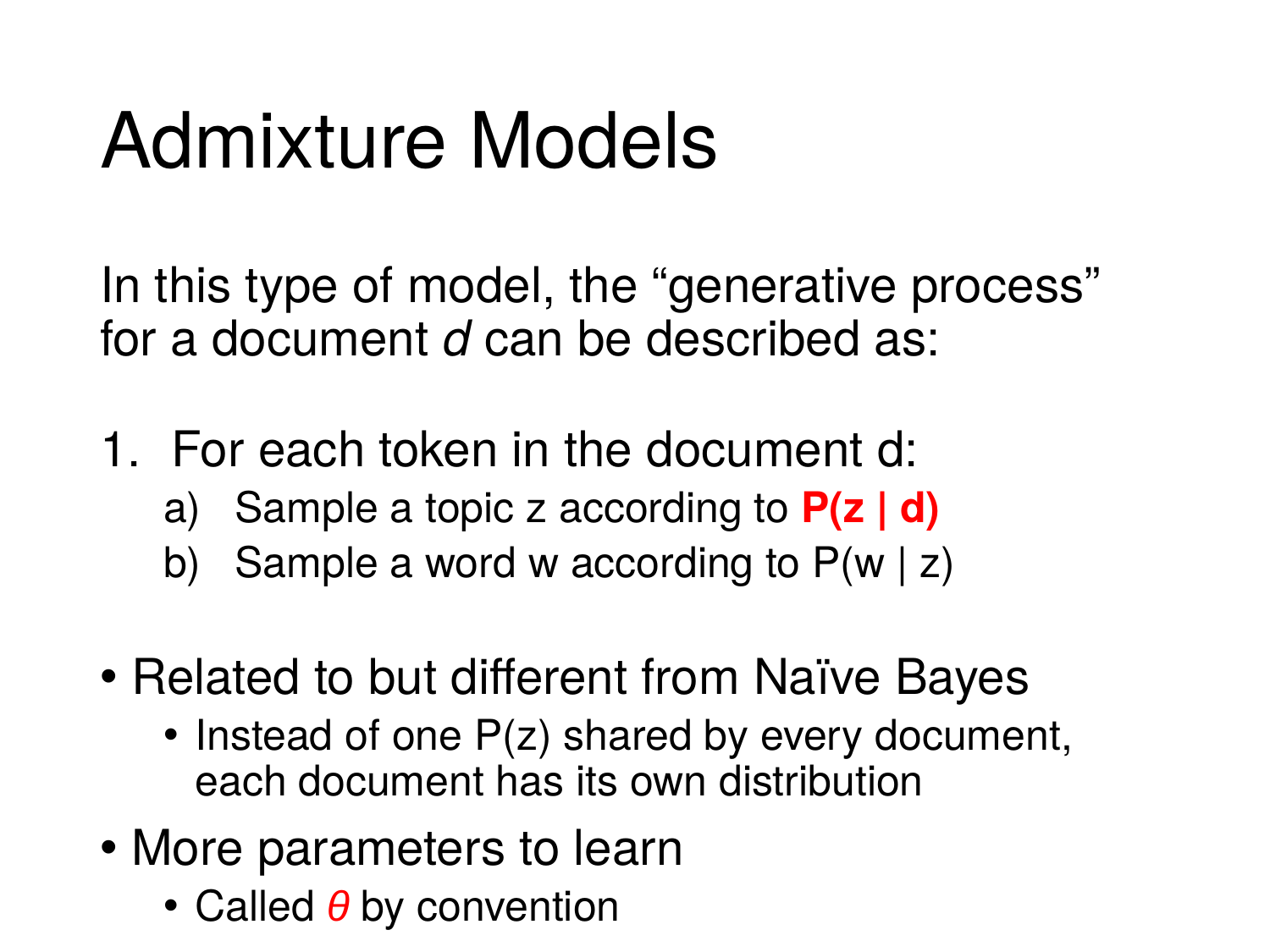

# Admixture Models
In this type of model, the “generative process” for a document d can be described as:

For each token in the document d:
Sample a topic z according to P(z | d)
Sample a word w according to P(w | z)

Related to but different from Naïve Bayes
Instead of one P(z) shared by every document, each document has its own distribution
More parameters to learn
Called θ by convention